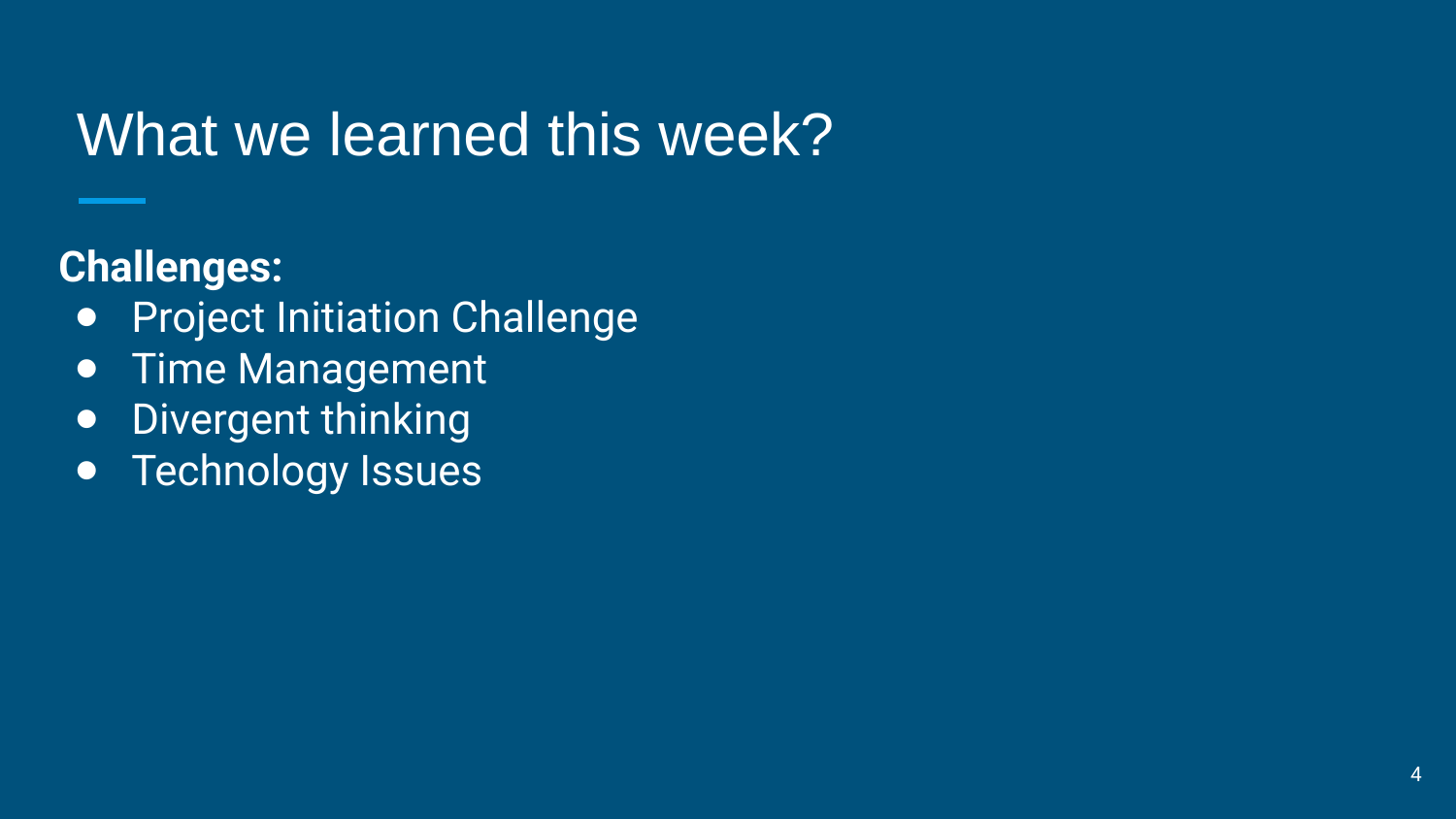

# What we learned this week?
Challenges:
Project Initiation Challenge
Time Management
Divergent thinking
Technology Issues

4